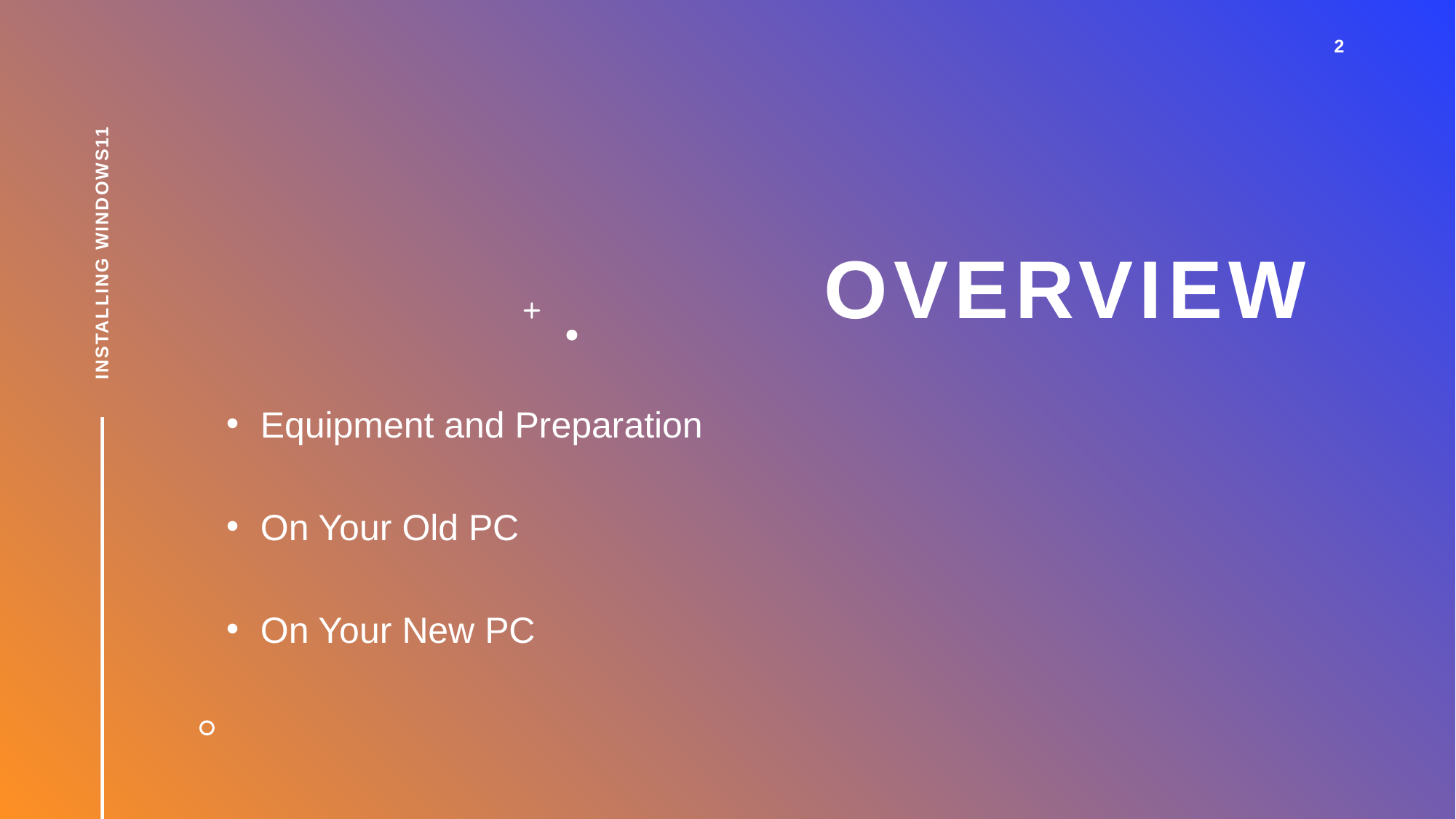

2
# overview
Installing windows11
Equipment and Preparation
On Your Old PC
On Your New PC